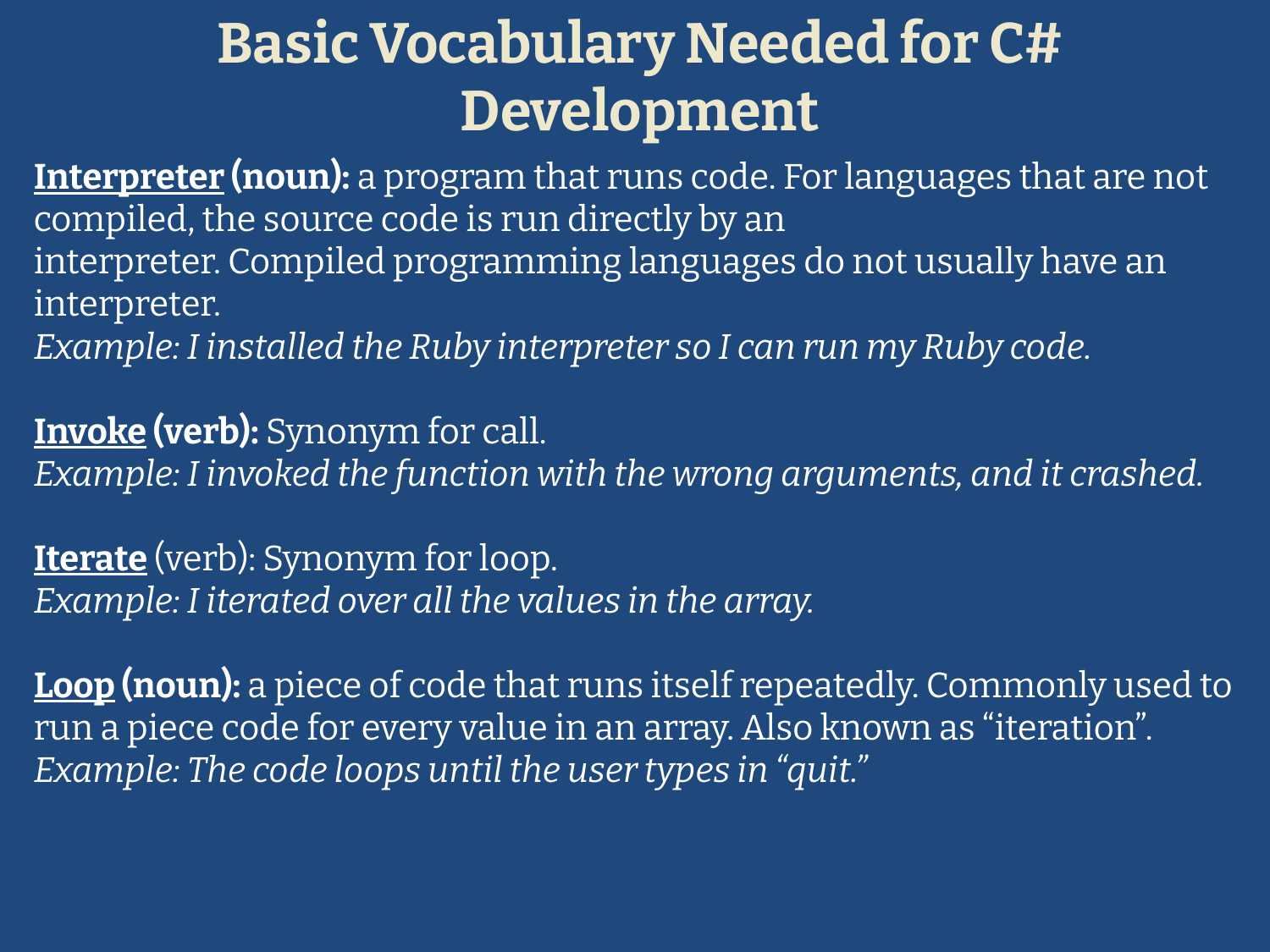

# Basic Vocabulary Needed for C# Development
Interpreter (noun): a program that runs code. For languages that are not compiled, the source code is run directly by an interpreter. Compiled programming languages do not usually have an interpreter.
Example: I installed the Ruby interpreter so I can run my Ruby code.

Invoke (verb): Synonym for call.
Example: I invoked the function with the wrong arguments, and it crashed.

Iterate (verb): Synonym for loop.
Example: I iterated over all the values in the array.

Loop (noun): a piece of code that runs itself repeatedly. Commonly used to run a piece code for every value in an array. Also known as “iteration”.
Example: The code loops until the user types in “quit.”